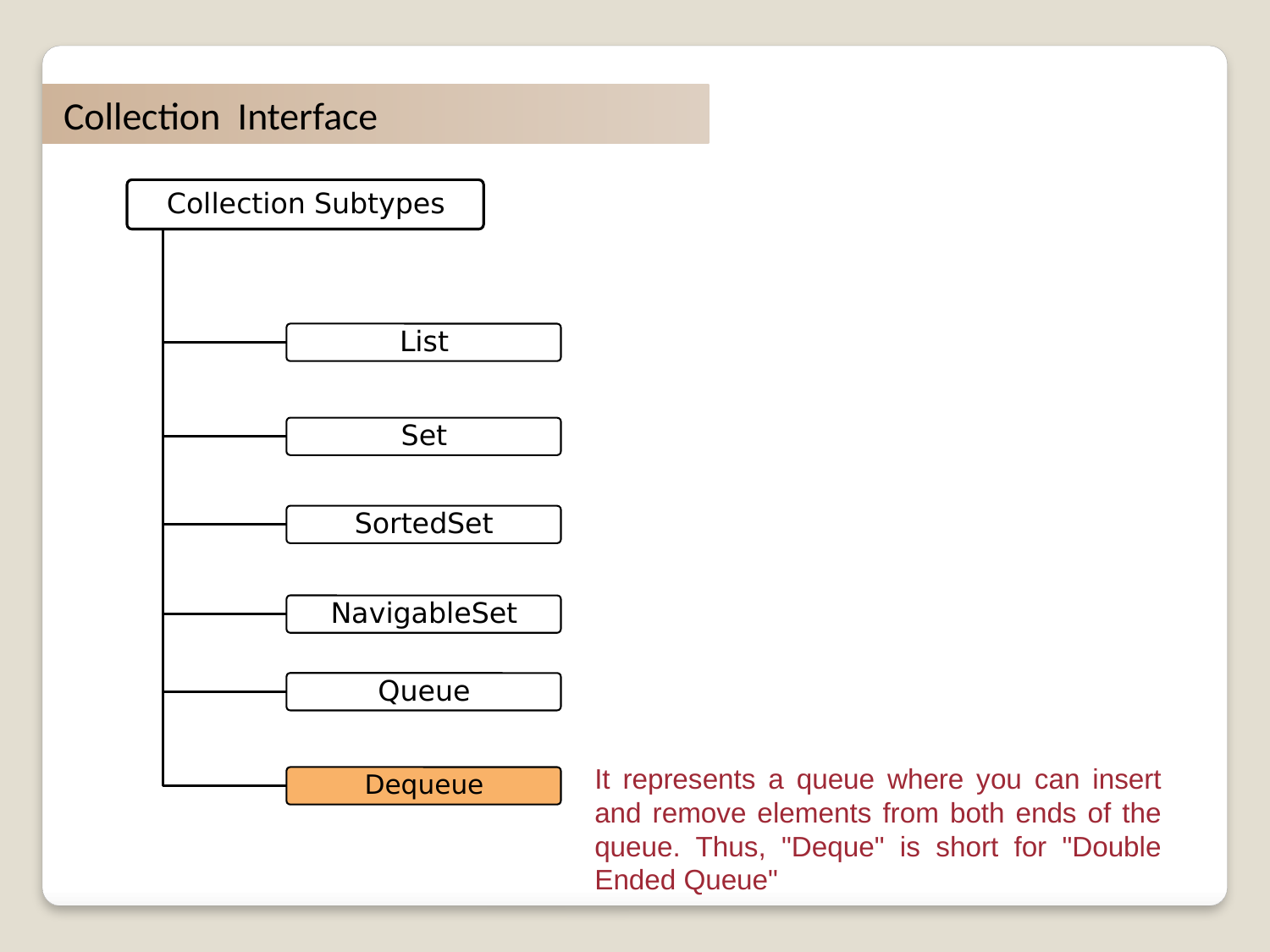

Collection  Interface
Collection Subtypes
List
Set
SortedSet
NavigableSet
Queue
Dequeue
It represents a queue where you can insert and remove elements from both ends of the queue. Thus, "Deque" is short for "Double Ended Queue"